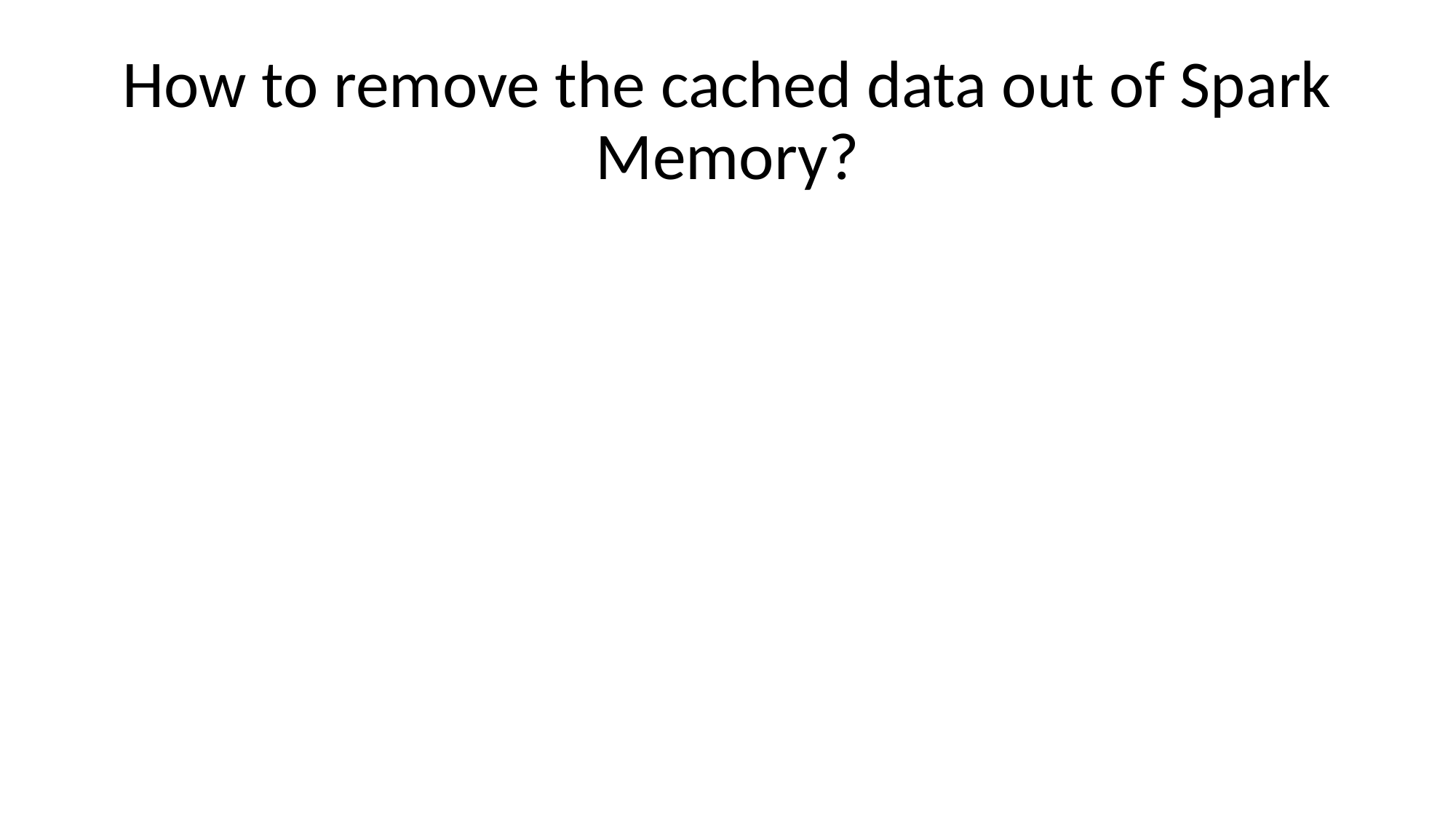

# How to remove the cached data out of Spark Memory?